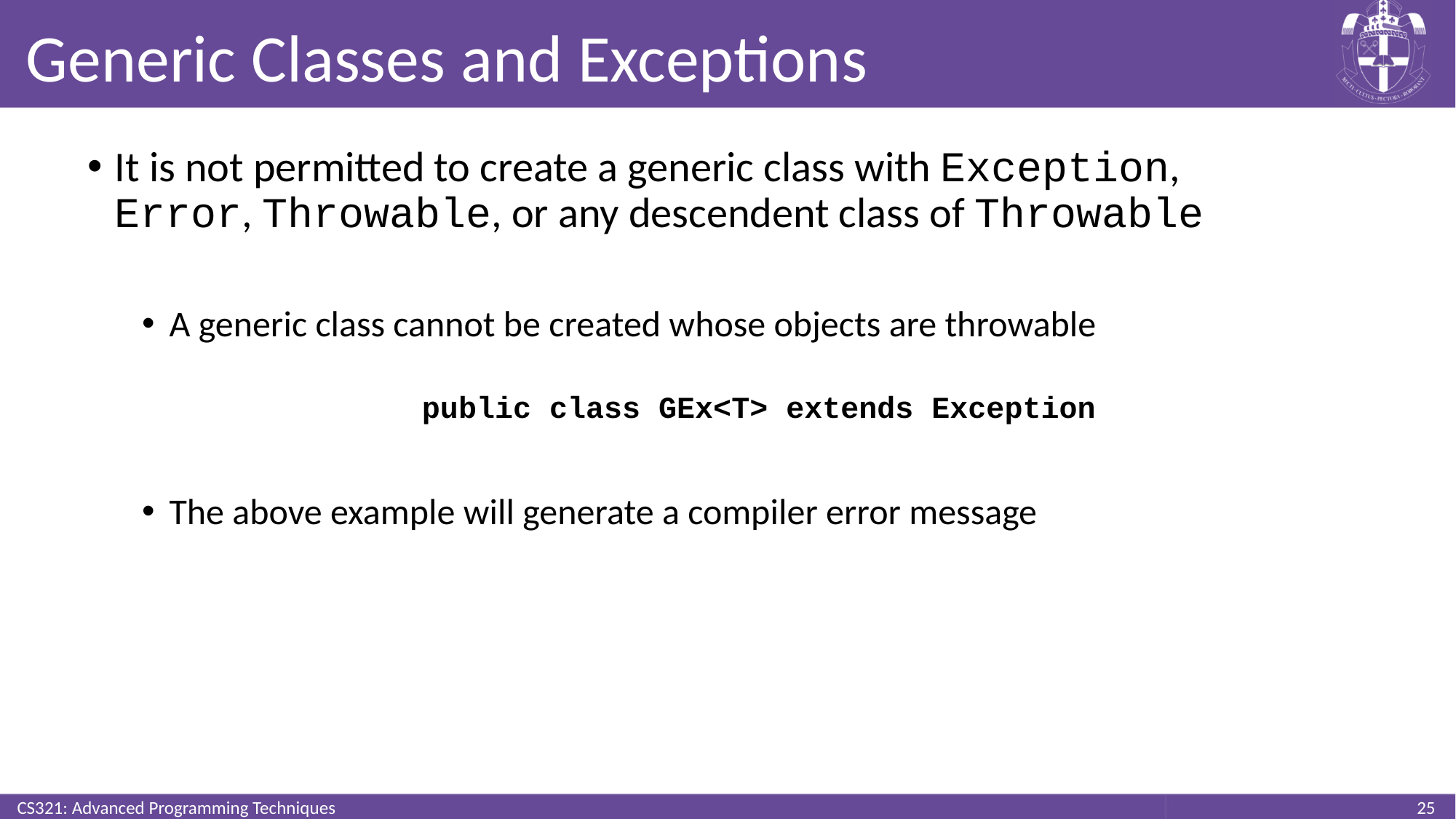

# Generic Classes and Exceptions
It is not permitted to create a generic class with Exception, Error, Throwable, or any descendent class of Throwable

A generic class cannot be created whose objects are throwable

public class GEx<T> extends Exception

The above example will generate a compiler error message

CS321: Advanced Programming Techniques
25